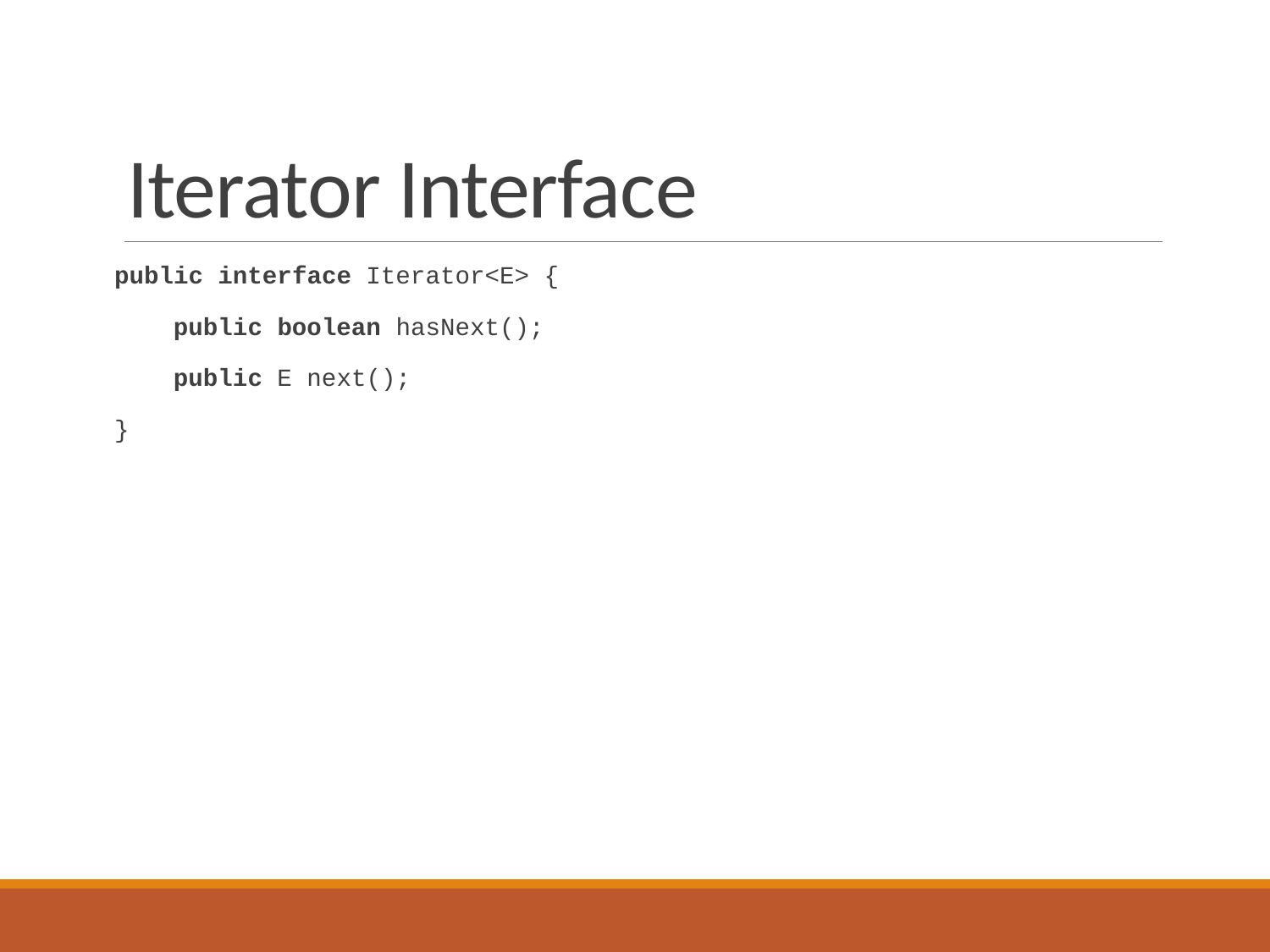

# Iterator Interface
public interface Iterator<E> {
    public boolean hasNext();
    public E next();
}